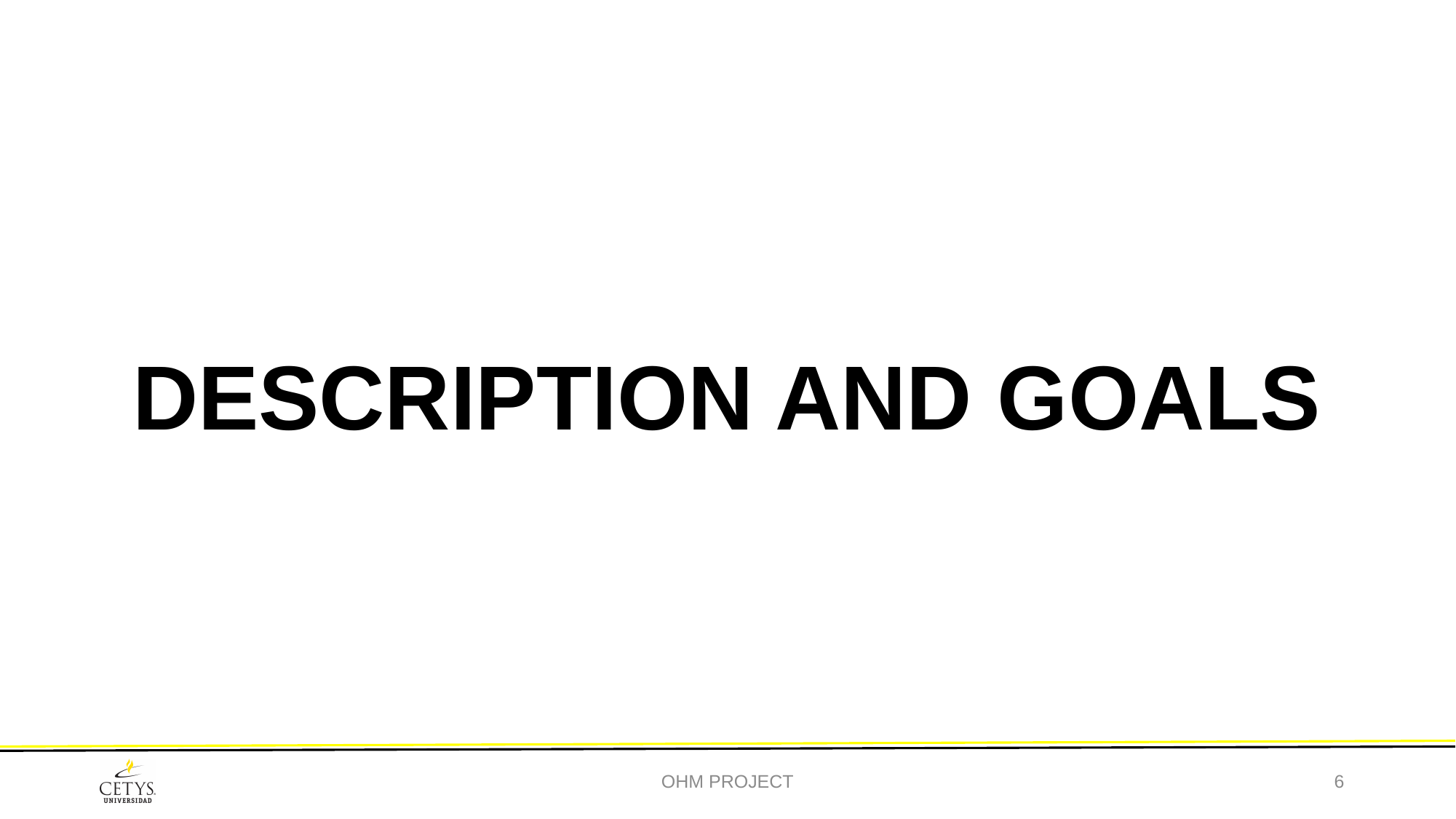

# DESCRIPTION AND GOALS
OHM PROJECT
6